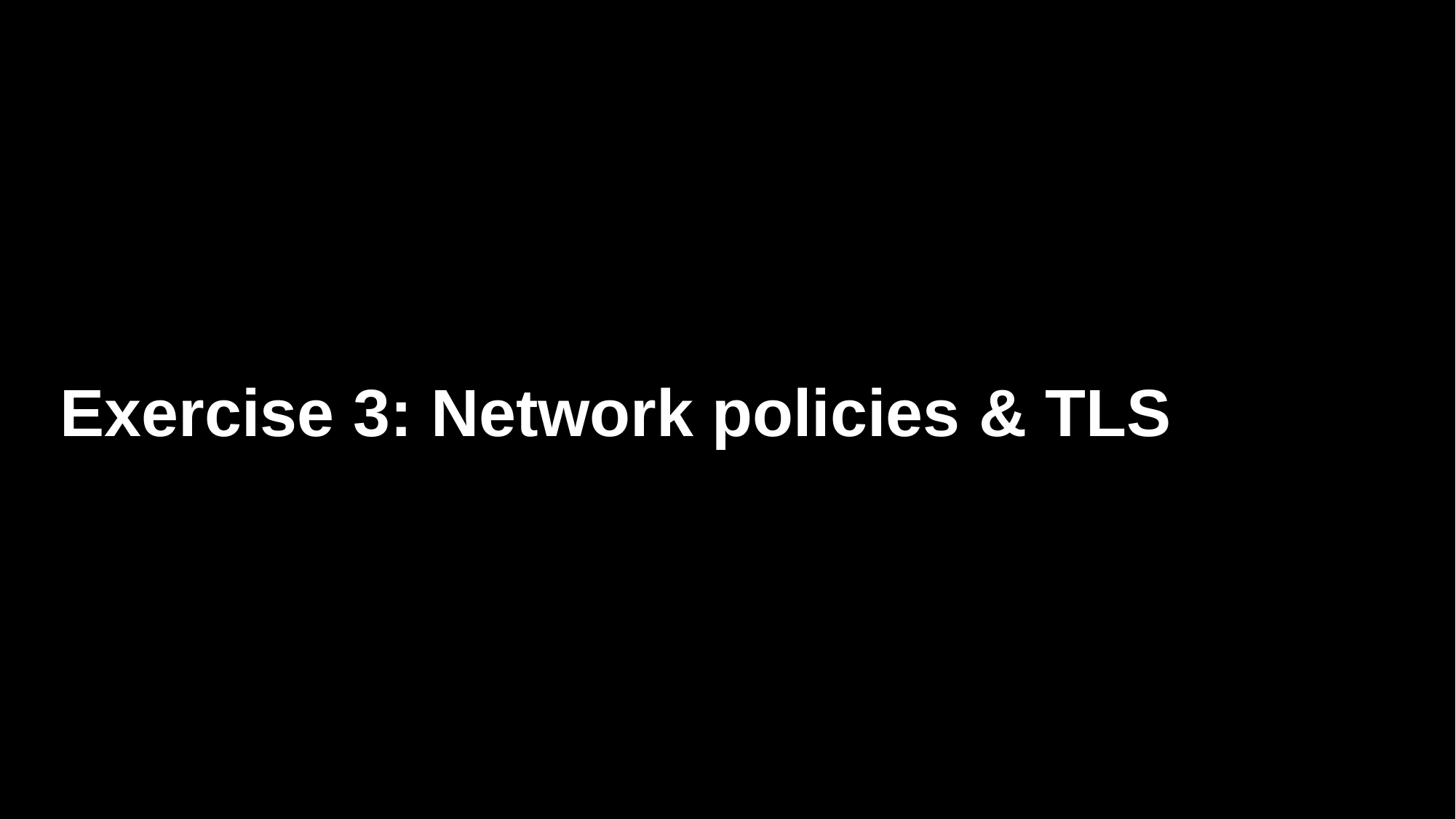

# Exercise 3: Network policies & TLS